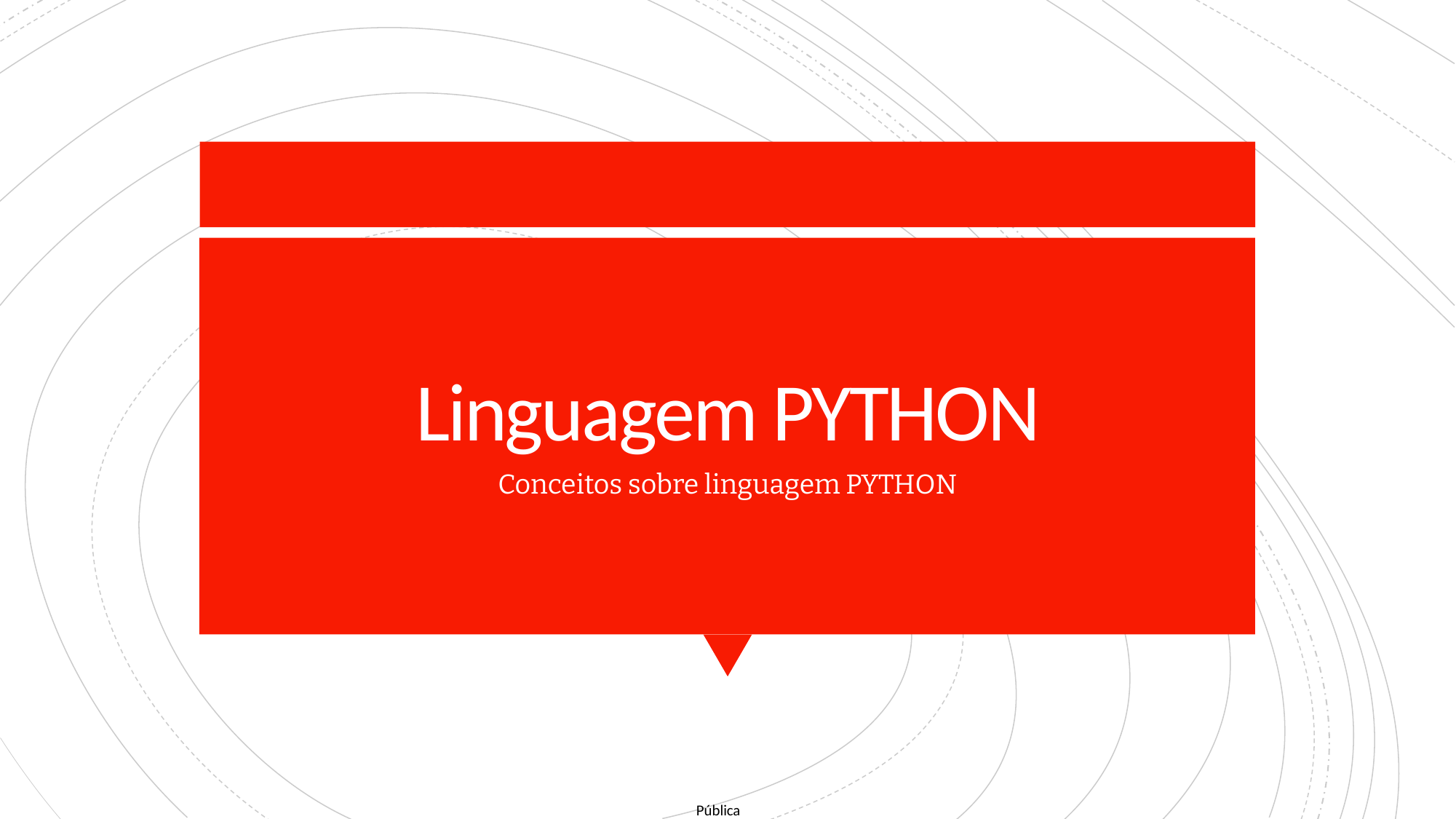

# Linguagem PYTHON
Conceitos sobre linguagem PYTHON